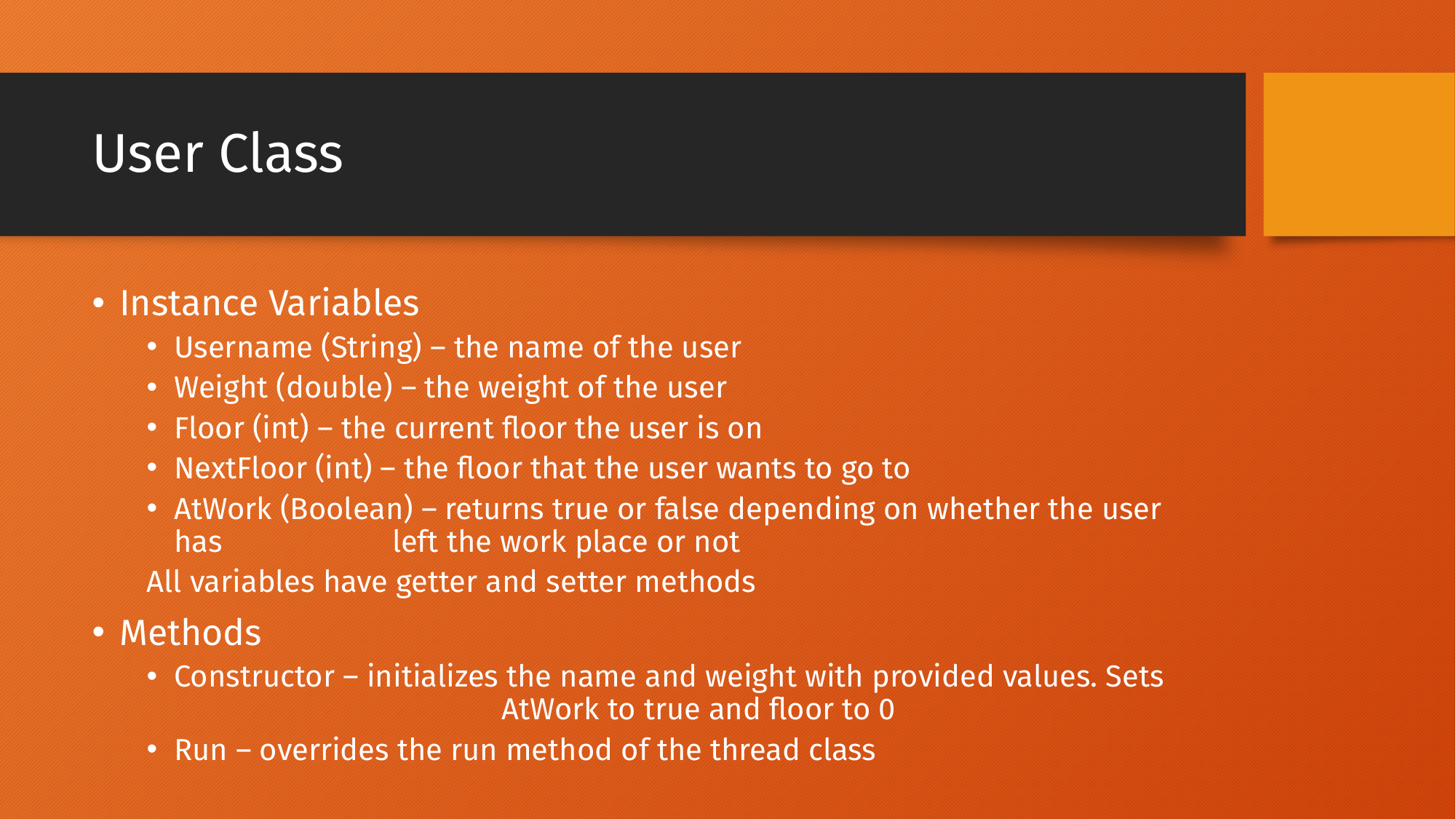

# User Class
Instance Variables
Username (String) – the name of the user
Weight (double) – the weight of the user
Floor (int) – the current floor the user is on
NextFloor (int) – the floor that the user wants to go to
AtWork (Boolean) – returns true or false depending on whether the user has 		left the work place or not
All variables have getter and setter methods
Methods
Constructor – initializes the name and weight with provided values. Sets 			AtWork to true and floor to 0
Run – overrides the run method of the thread class